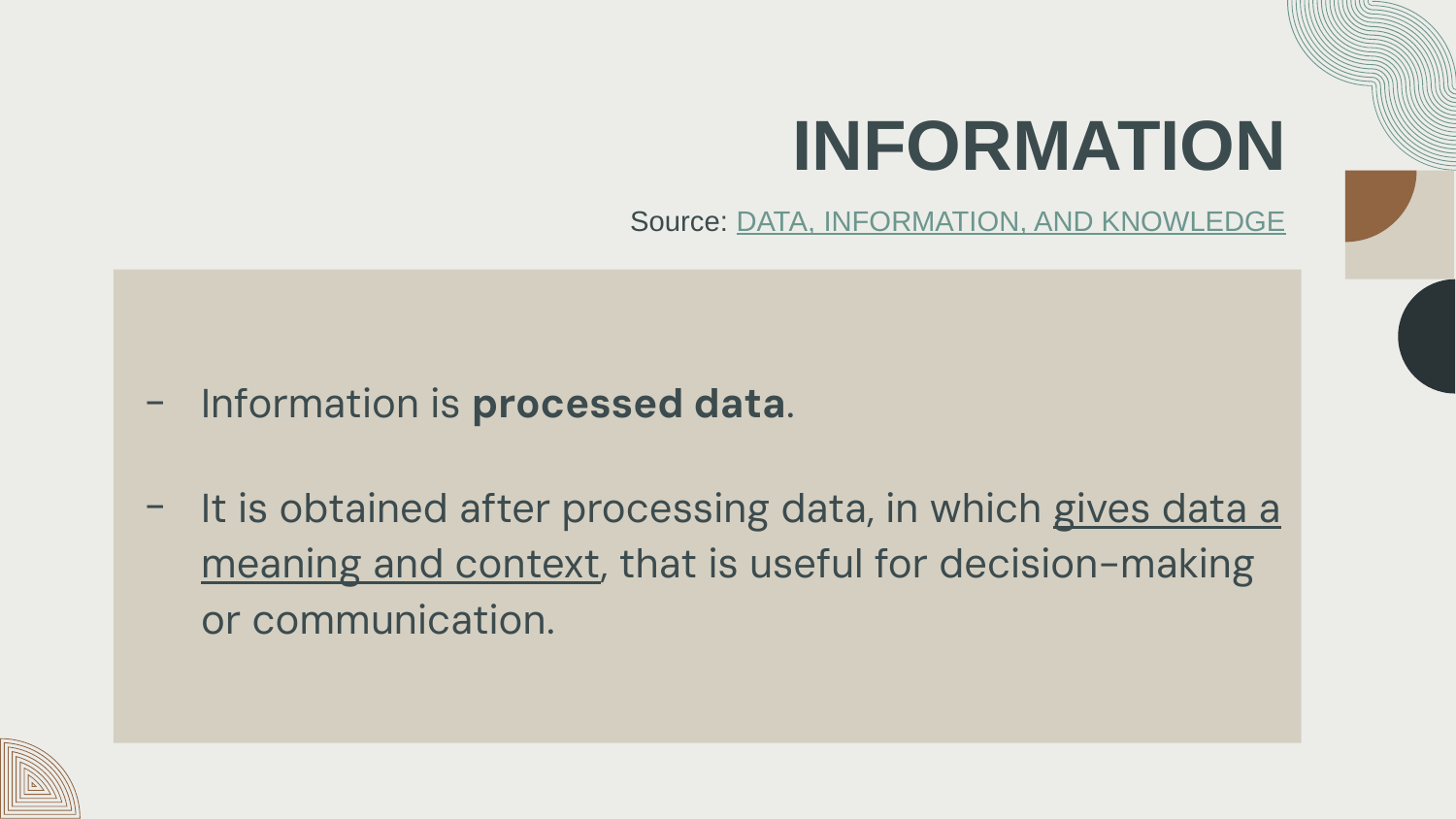

# INFORMATION
Source: DATA, INFORMATION, AND KNOWLEDGE
Information is processed data.
It is obtained after processing data, in which gives data a meaning and context, that is useful for decision-making or communication.